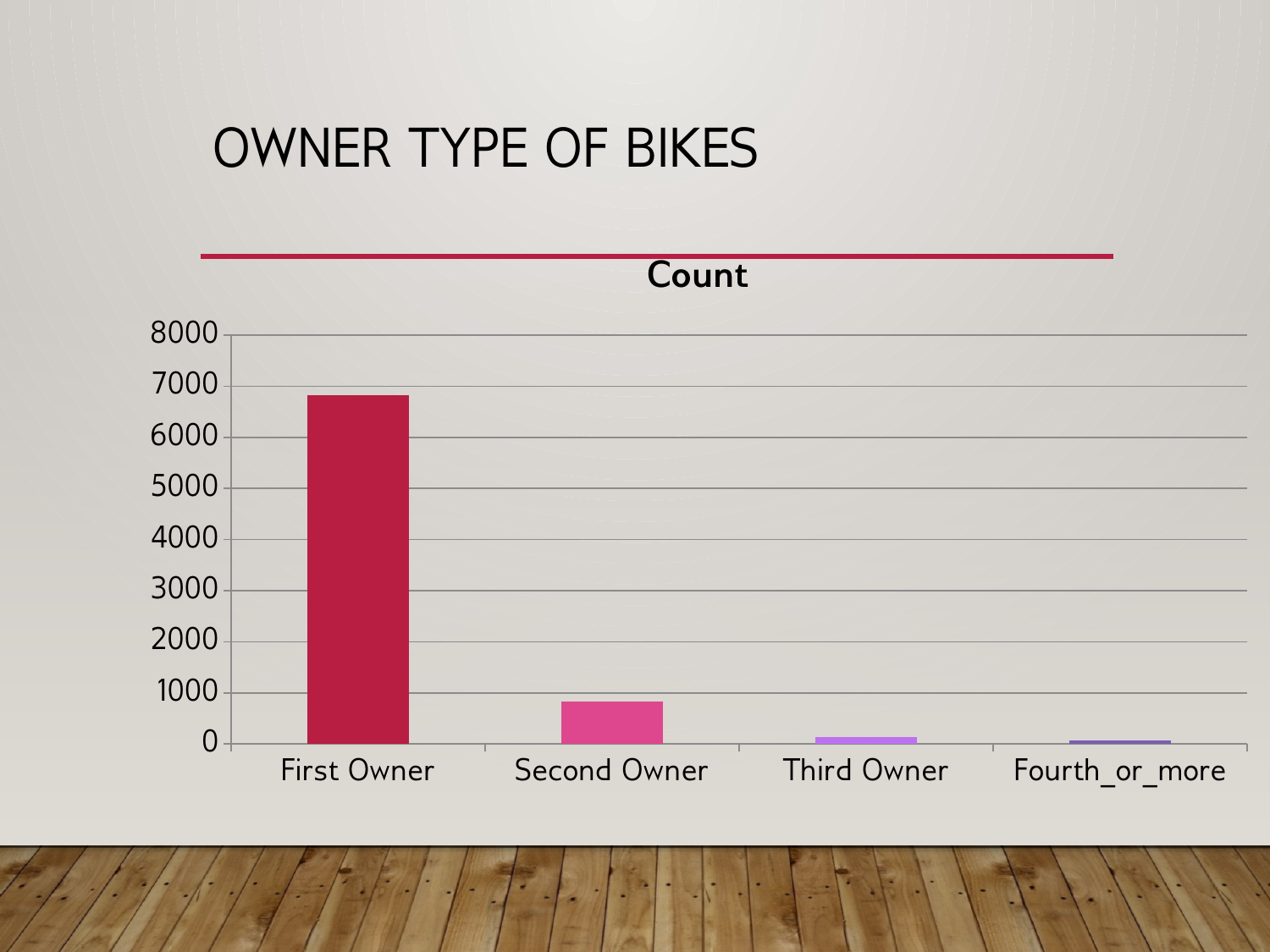

# Owner type of bikes

### Chart:

| Category | Count |
|---|---|
| First Owner | 6817.0 |
| Second Owner | 833.0 |
| Third Owner | 134.0 |
| Fourth_or_more | 73.0 |